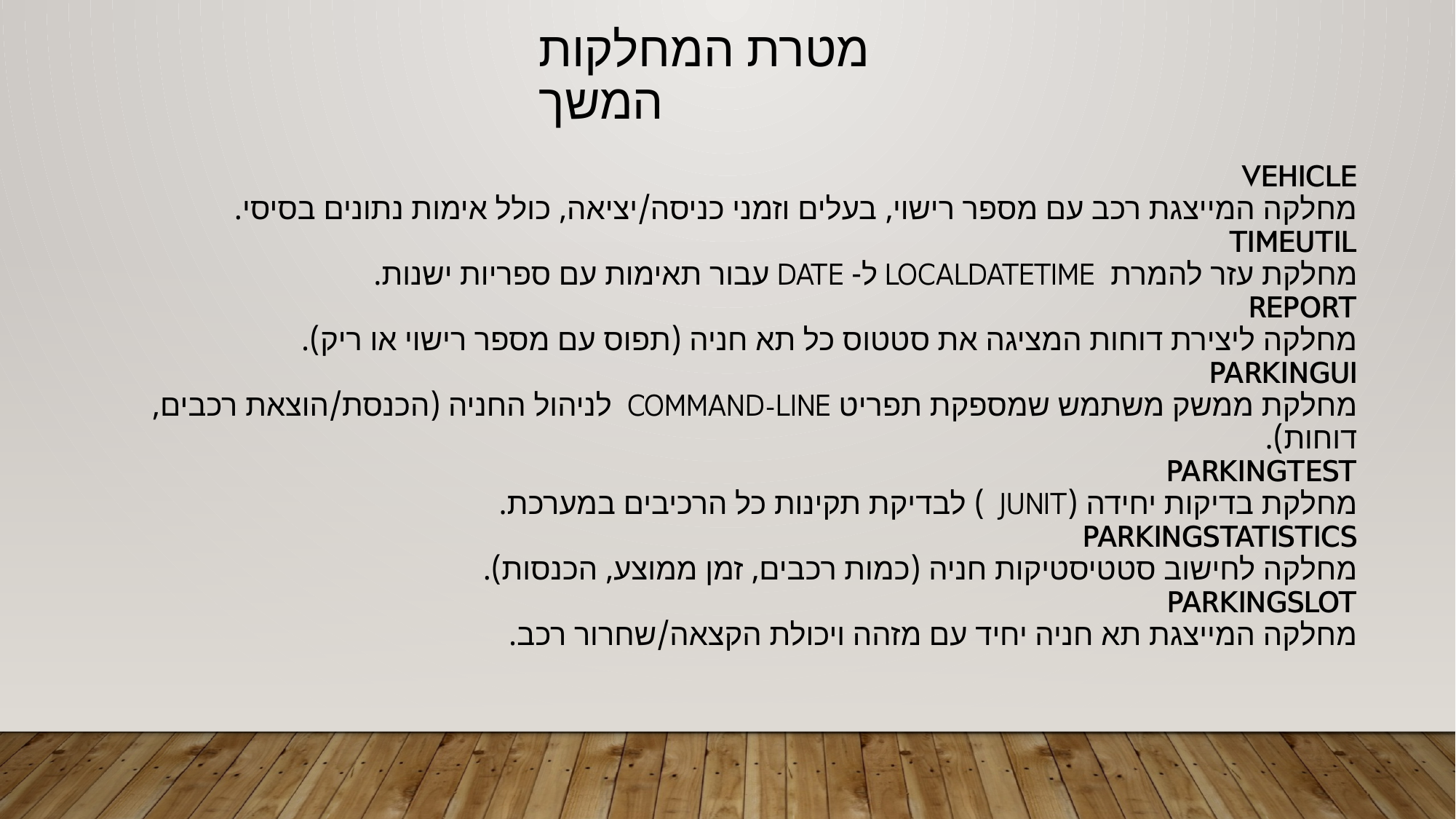

מטרת המחלקות המשך
Vehicle
מחלקה המייצגת רכב עם מספר רישוי, בעלים וזמני כניסה/יציאה, כולל אימות נתונים בסיסי.
TimeUtil
מחלקת עזר להמרת  LocalDateTime ל- Date עבור תאימות עם ספריות ישנות.
Report
מחלקה ליצירת דוחות המציגה את סטטוס כל תא חניה (תפוס עם מספר רישוי או ריק).
ParkingUI
מחלקת ממשק משתמש שמספקת תפריט command-line  לניהול החניה (הכנסת/הוצאת רכבים, דוחות).
ParkingTest
מחלקת בדיקות יחידה (JUnit  ) לבדיקת תקינות כל הרכיבים במערכת.
ParkingStatistics
מחלקה לחישוב סטטיסטיקות חניה (כמות רכבים, זמן ממוצע, הכנסות).
ParkingSlot
מחלקה המייצגת תא חניה יחיד עם מזהה ויכולת הקצאה/שחרור רכב.